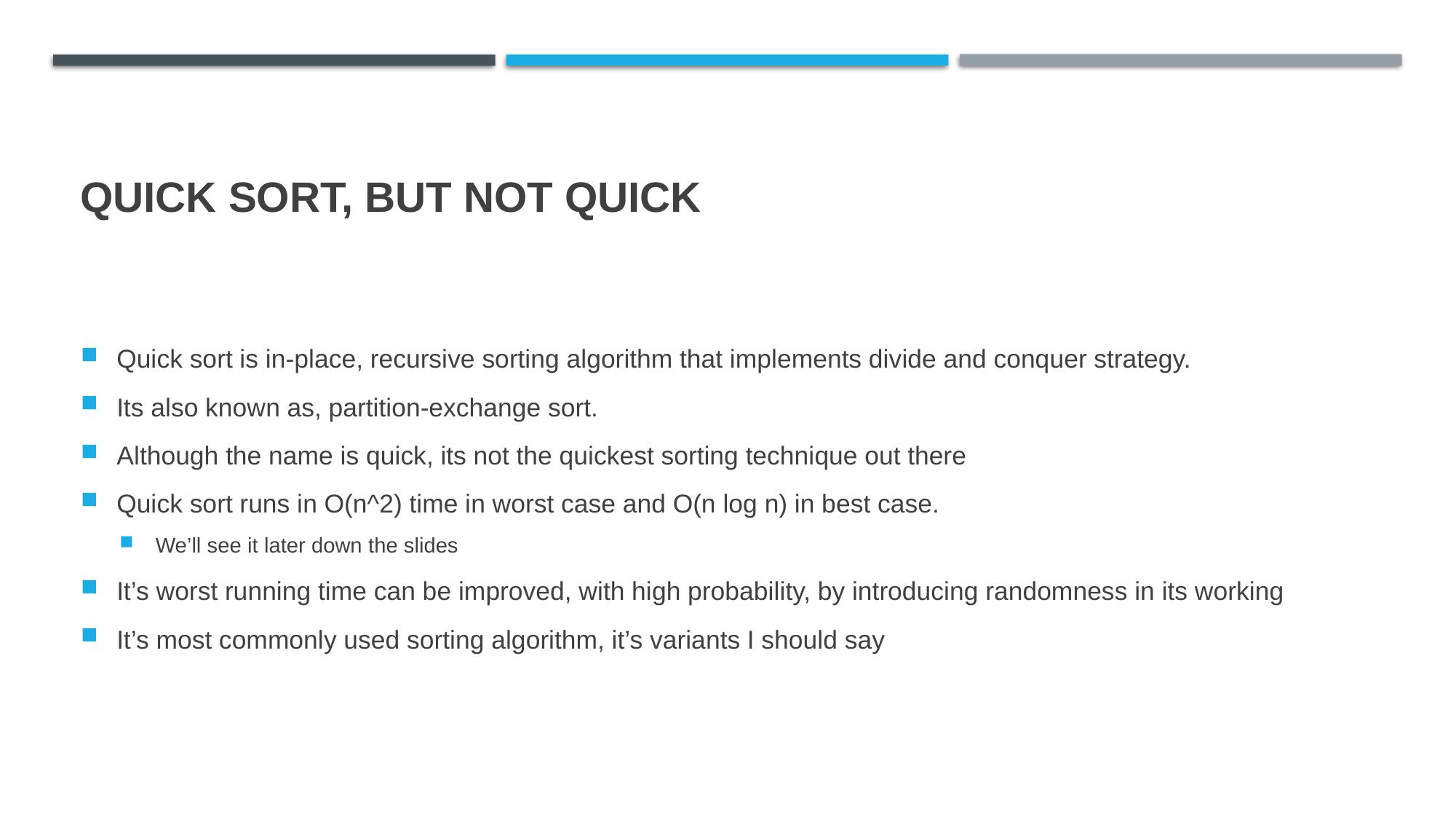

# Quick sort, but not quick
Quick sort is in-place, recursive sorting algorithm that implements divide and conquer strategy.
Its also known as, partition-exchange sort.
Although the name is quick, its not the quickest sorting technique out there
Quick sort runs in O(n^2) time in worst case and O(n log n) in best case.
We’ll see it later down the slides
It’s worst running time can be improved, with high probability, by introducing randomness in its working
It’s most commonly used sorting algorithm, it’s variants I should say